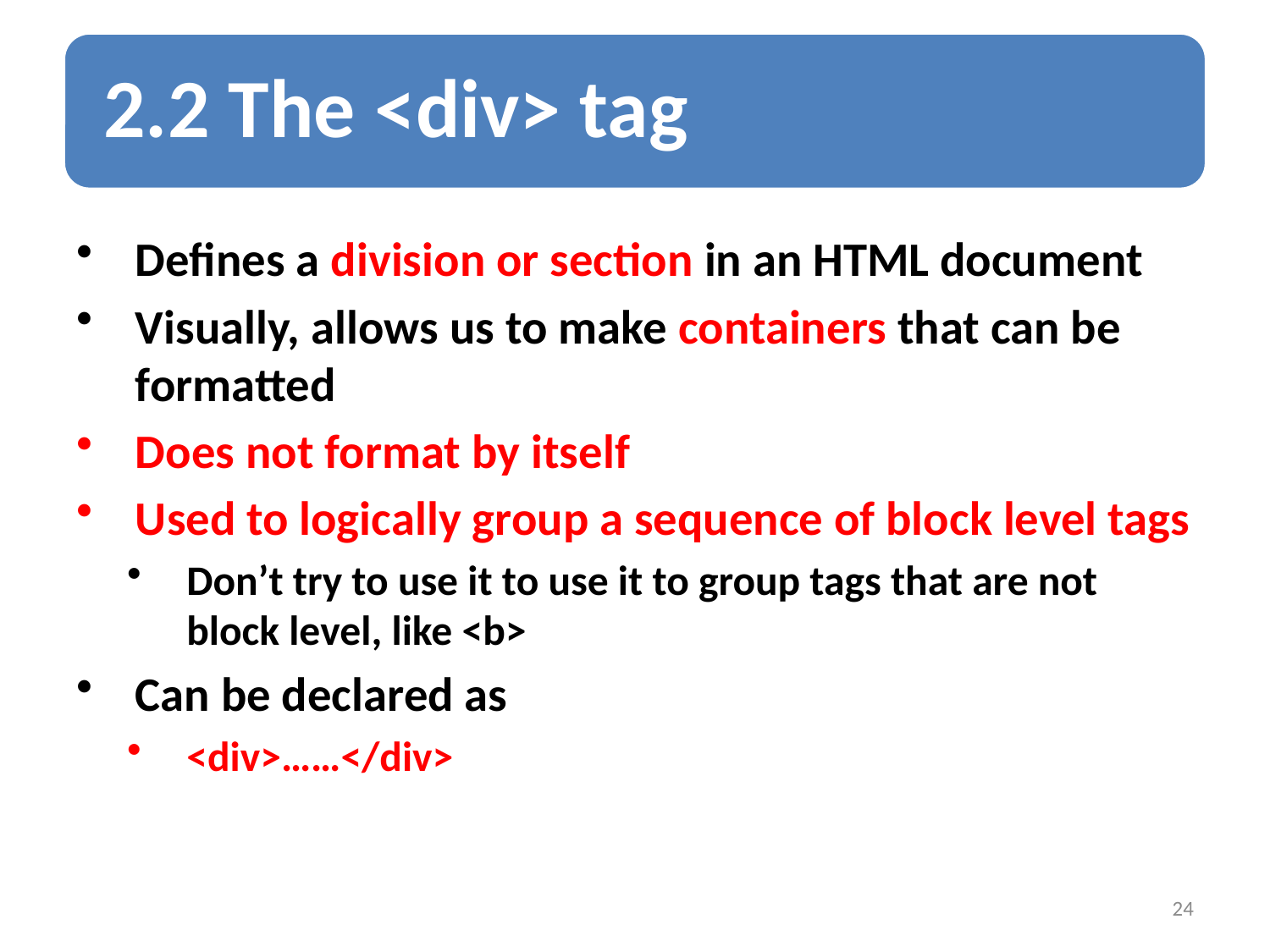

2.2 The <div> tag
Defines a division or section in an HTML document
Visually, allows us to make containers that can be formatted
Does not format by itself
Used to logically group a sequence of block level tags
Don’t try to use it to use it to group tags that are not block level, like <b>
Can be declared as
<div>……</div>

24